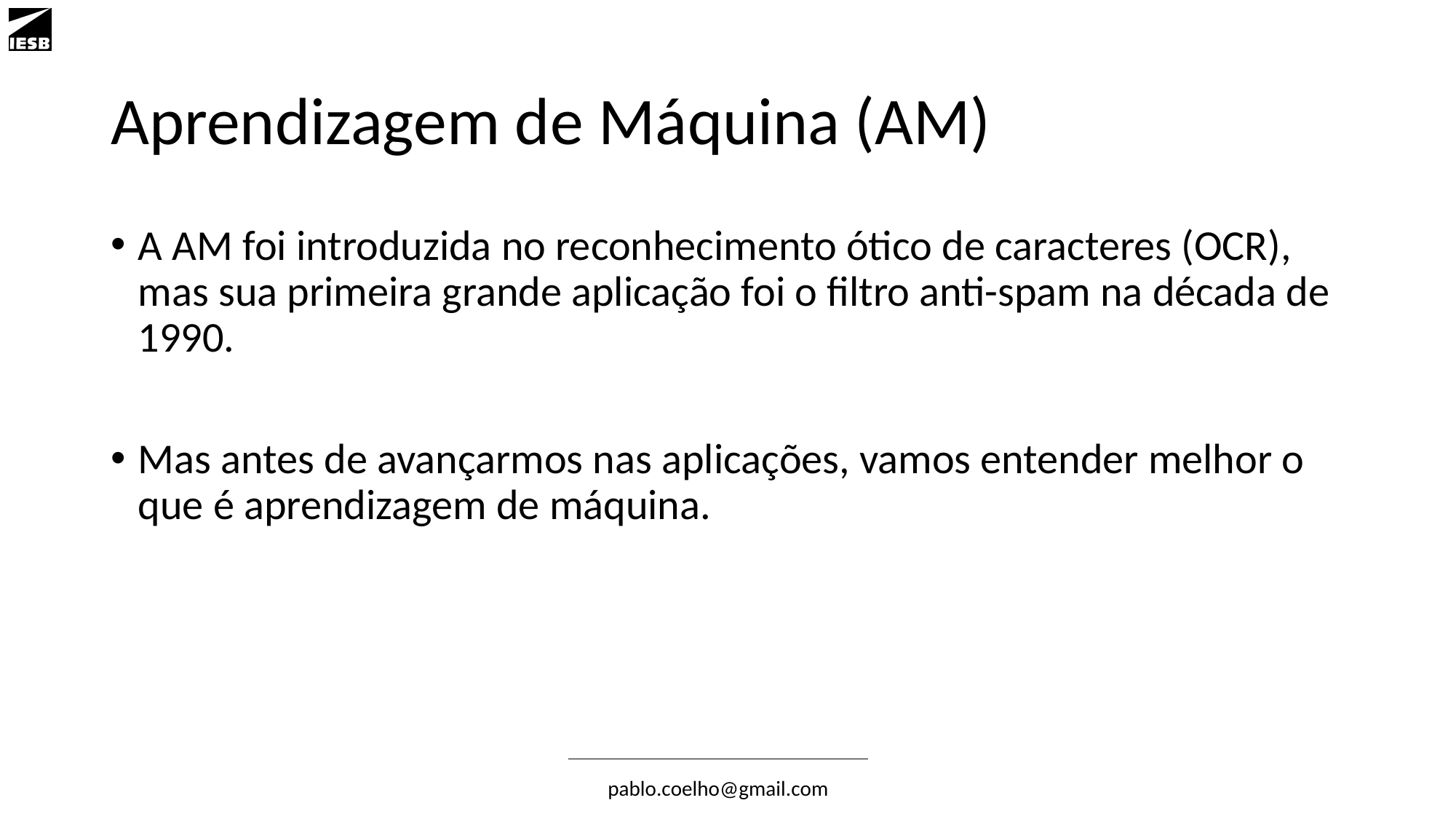

# Aprendizagem de Máquina (AM)
A AM foi introduzida no reconhecimento ótico de caracteres (OCR), mas sua primeira grande aplicação foi o filtro anti-spam na década de 1990.

Mas antes de avançarmos nas aplicações, vamos entender melhor o que é aprendizagem de máquina.